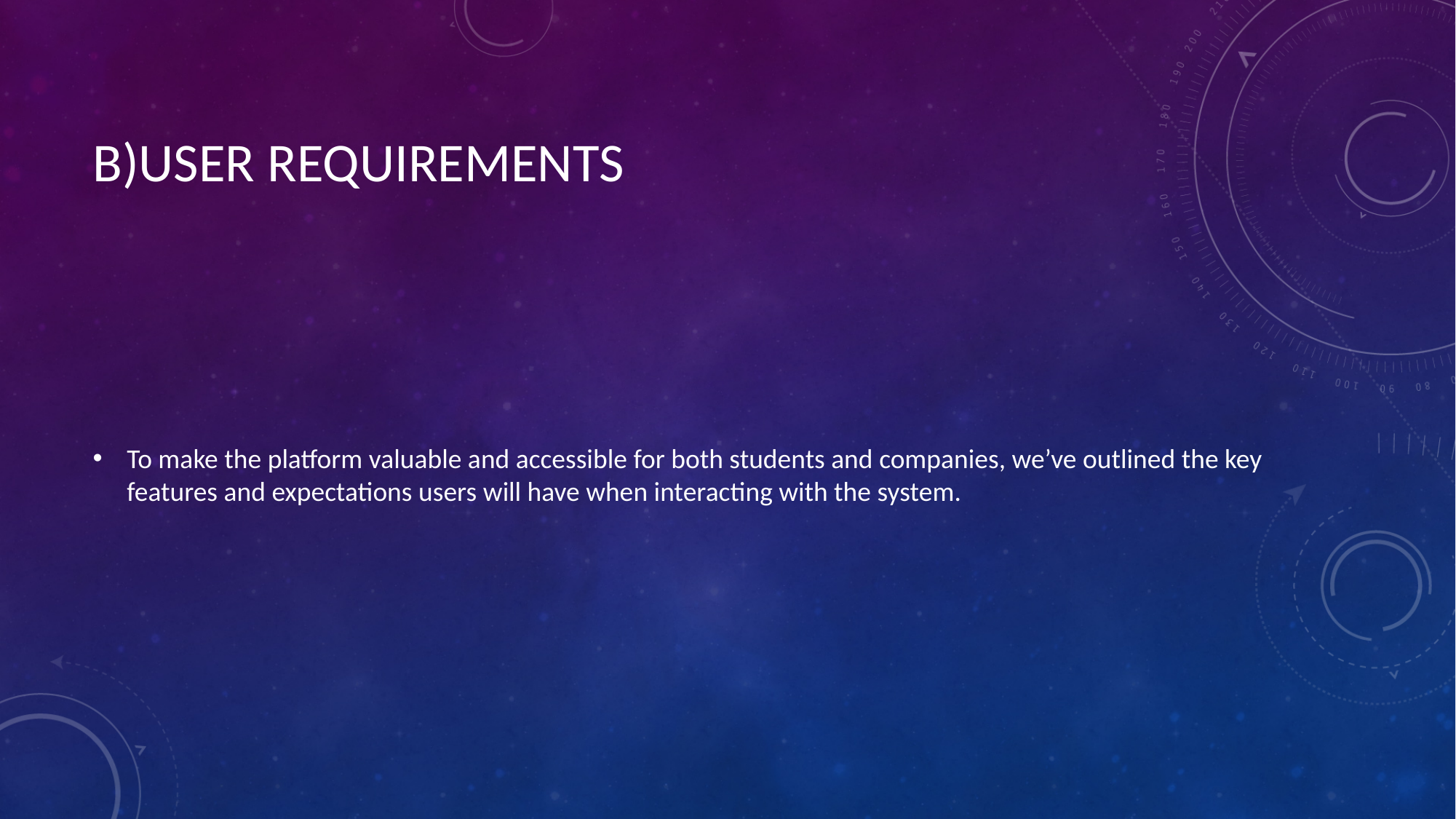

# B)User Requirements
To make the platform valuable and accessible for both students and companies, we’ve outlined the key features and expectations users will have when interacting with the system.